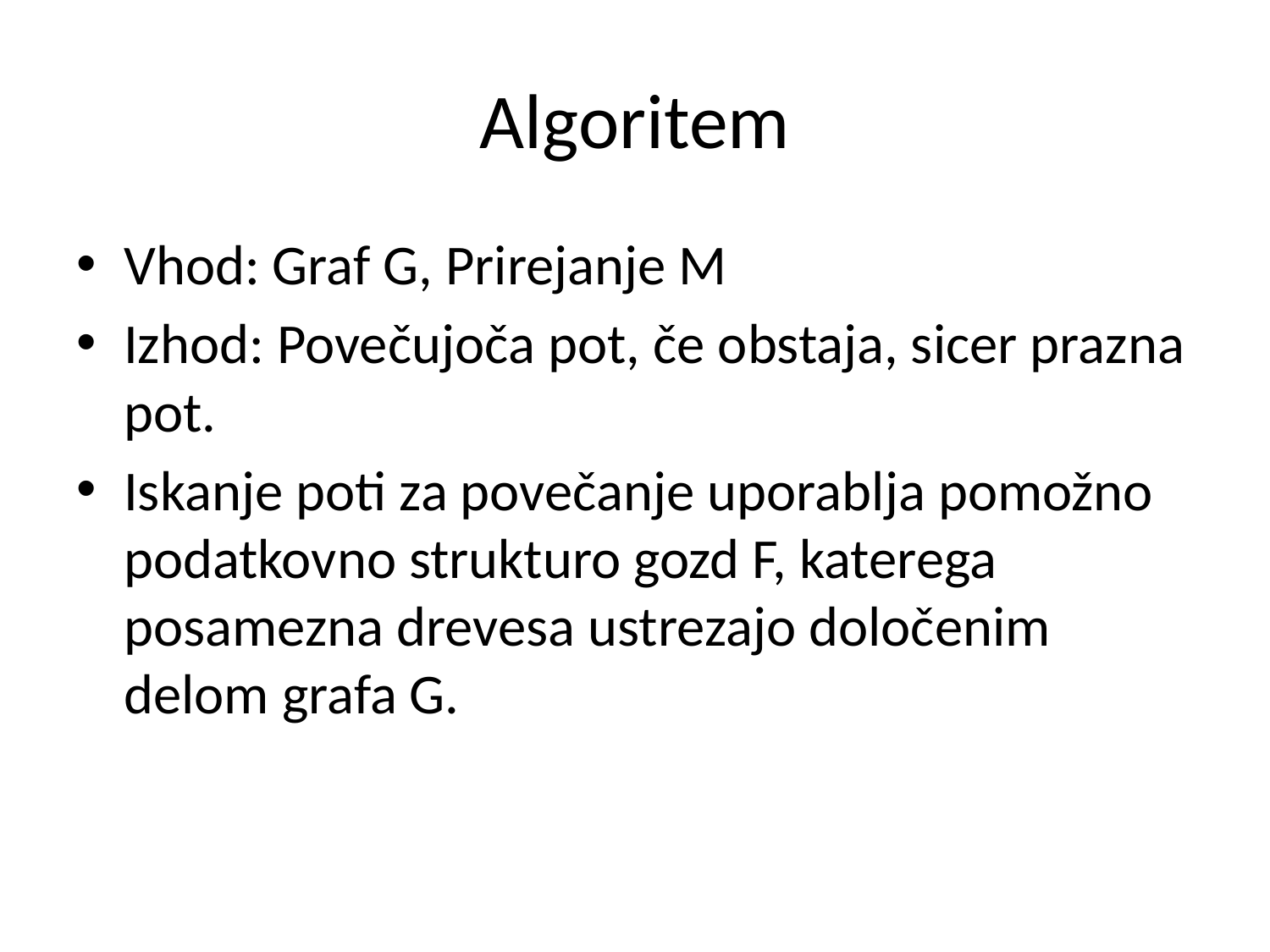

# Algoritem
Vhod: Graf G, Prirejanje M
Izhod: Povečujoča pot, če obstaja, sicer prazna pot.
Iskanje poti za povečanje uporablja pomožno podatkovno strukturo gozd F, katerega posamezna drevesa ustrezajo določenim delom grafa G.